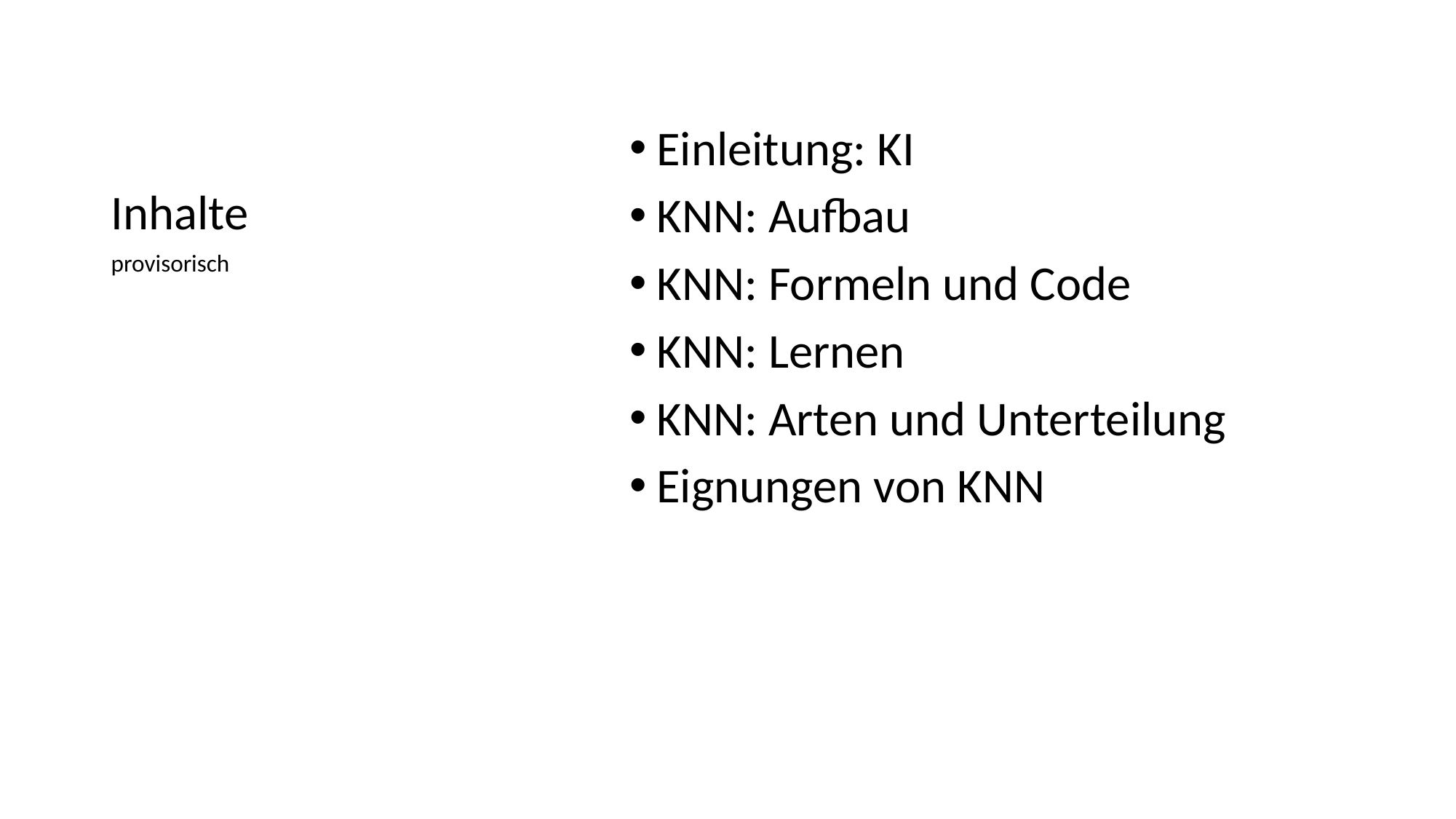

# Inhalte
Einleitung: KI
KNN: Aufbau
KNN: Formeln und Code
KNN: Lernen
KNN: Arten und Unterteilung
Eignungen von KNN
provisorisch